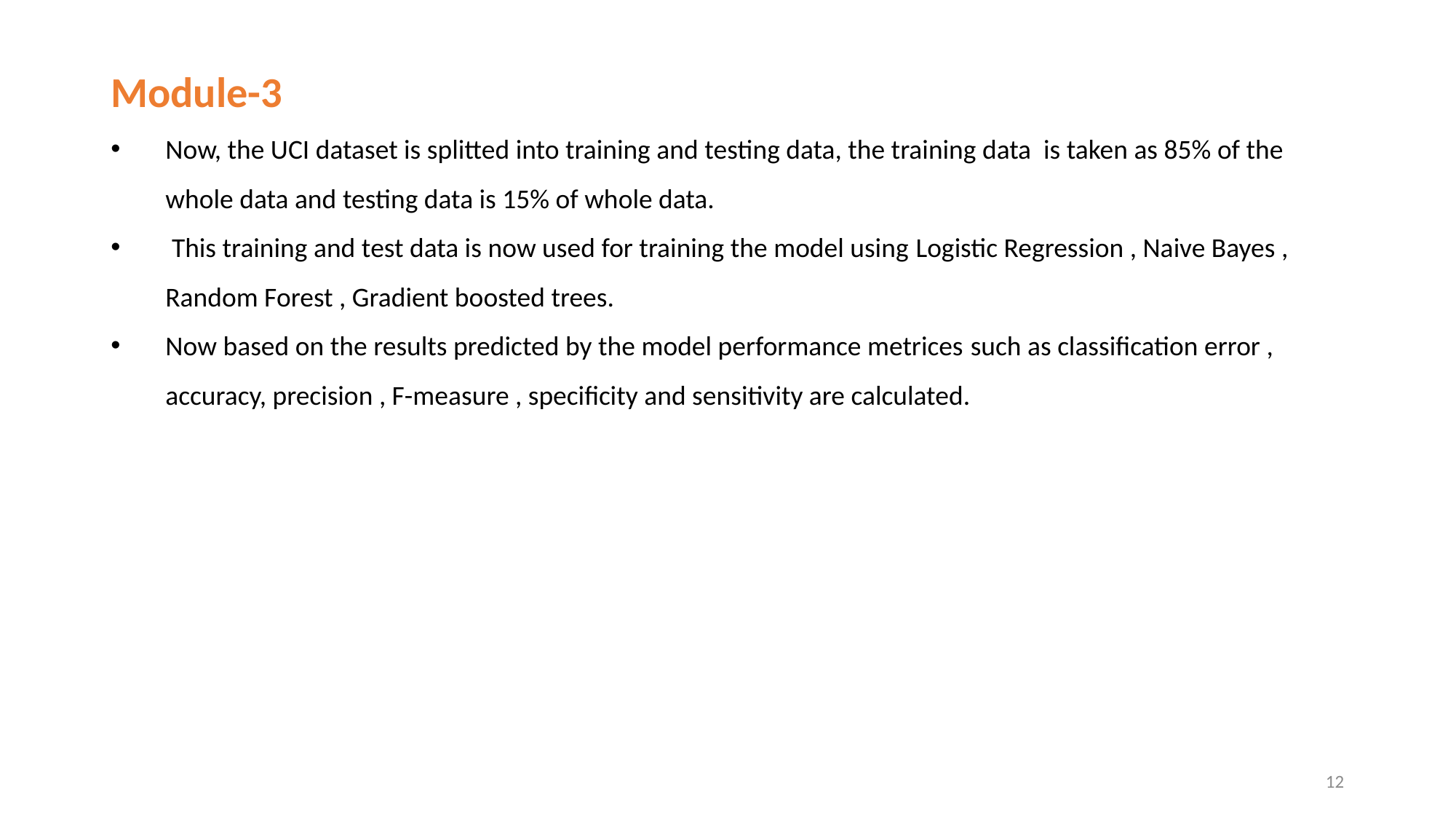

#
Module-3
Now, the UCI dataset is splitted into training and testing data, the training data  is taken as 85% of the whole data and testing data is 15% of whole data.
 This training and test data is now used for training the model using Logistic Regression , Naive Bayes , Random Forest , Gradient boosted trees.
Now based on the results predicted by the model performance metrices such as classification error , accuracy, precision , F-measure , specificity and sensitivity are calculated.

12